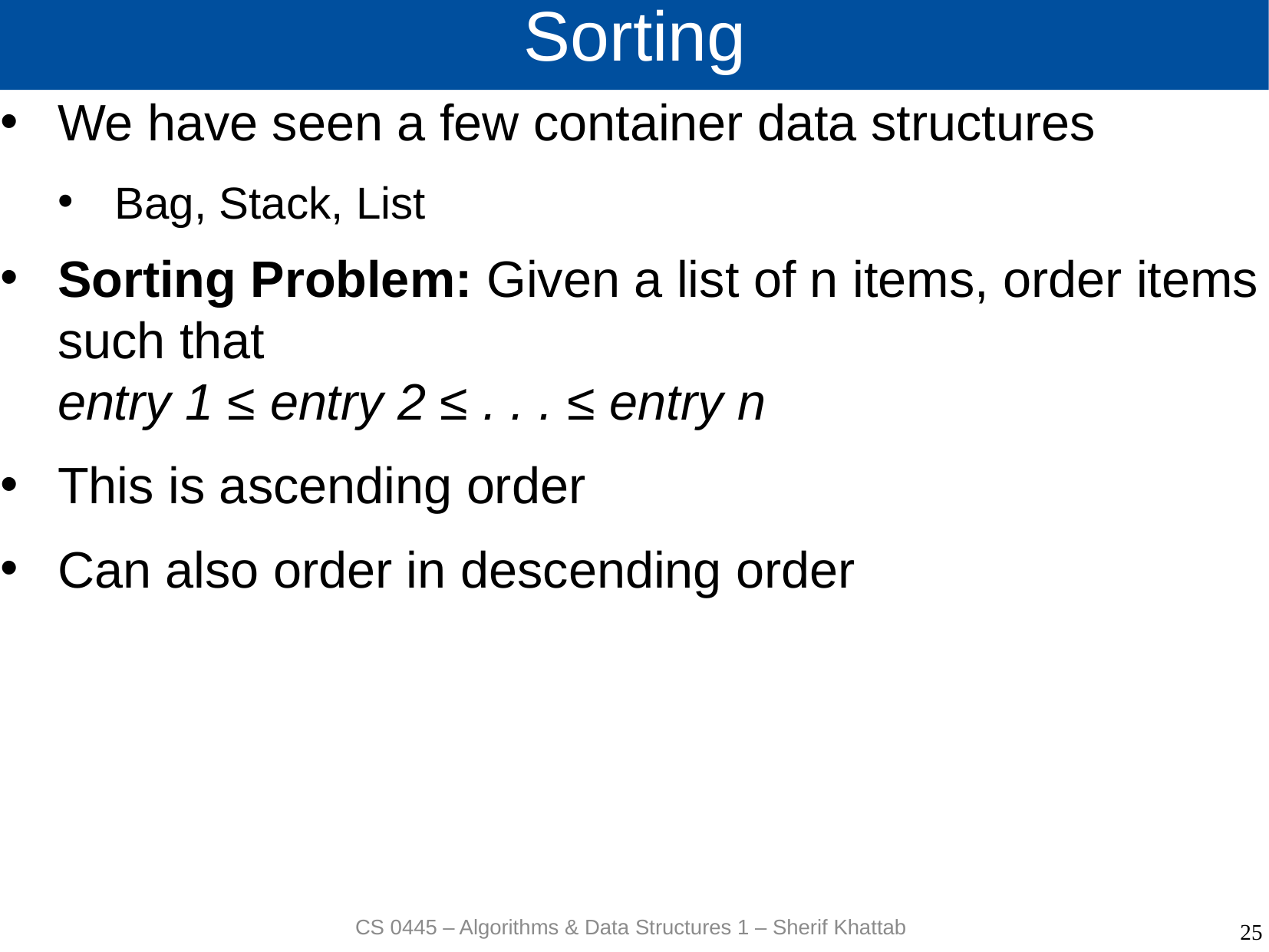

# Sorting
We have seen a few container data structures
Bag, Stack, List
Sorting Problem: Given a list of n items, order items such that
entry 1 ≤ entry 2 ≤ . . . ≤ entry n
This is ascending order
Can also order in descending order
CS 0445 – Algorithms & Data Structures 1 – Sherif Khattab
25